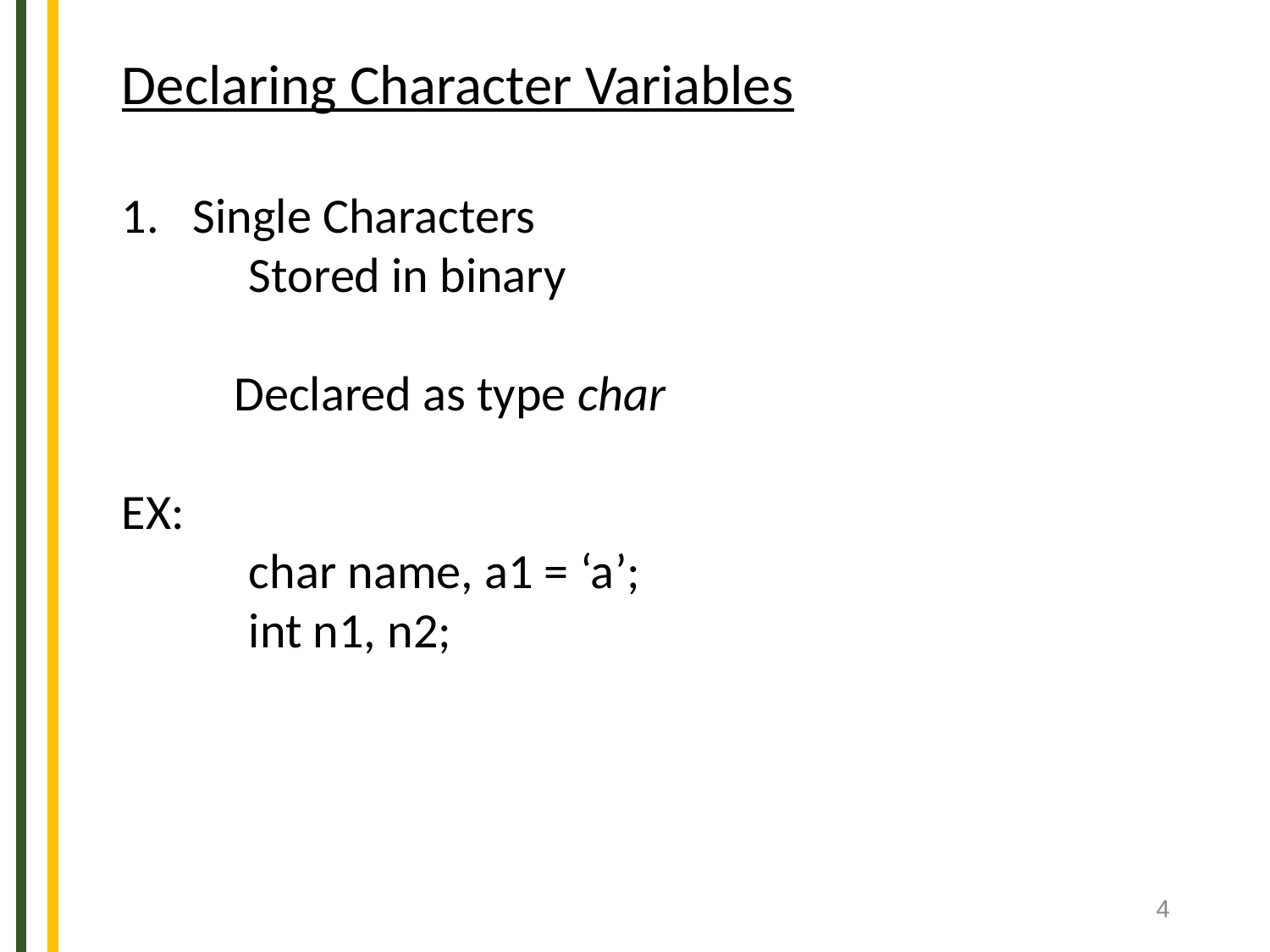

Declaring Character Variables

1.   Single Characters
	Stored in binary

          Declared as type char

EX:
	char name, a1 = ‘a’;
	int n1, n2;

4